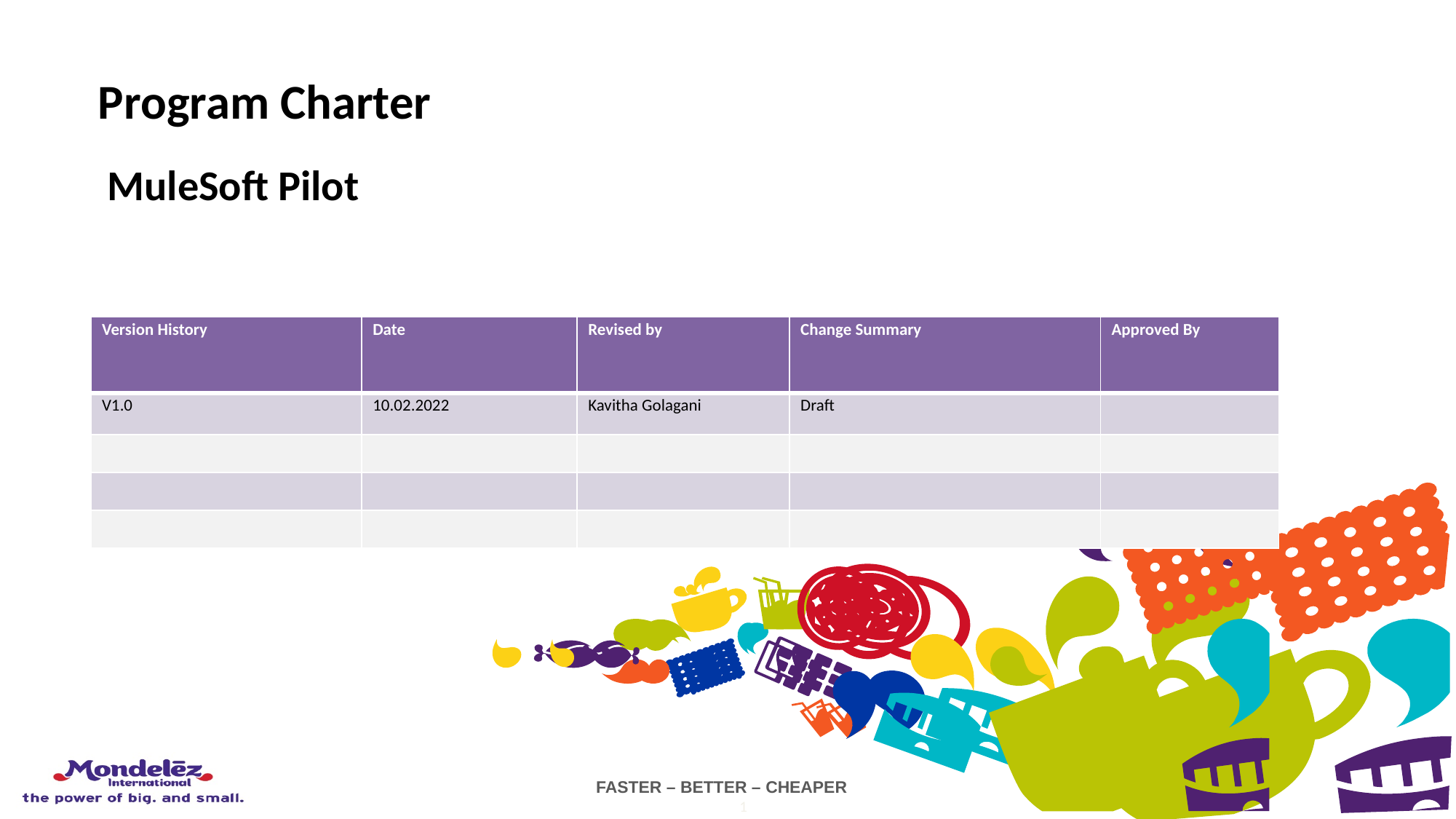

Program Charter

 MuleSoft Pilot

| Version History | Date | Revised by | Change Summary | Approved By |
| --- | --- | --- | --- | --- |
| V1.0 | 10.02.2022 | Kavitha Golagani | Draft |  |
|  |  |  |  |  |
|  |  |  |  |  |
|  |  |  |  |  |

1